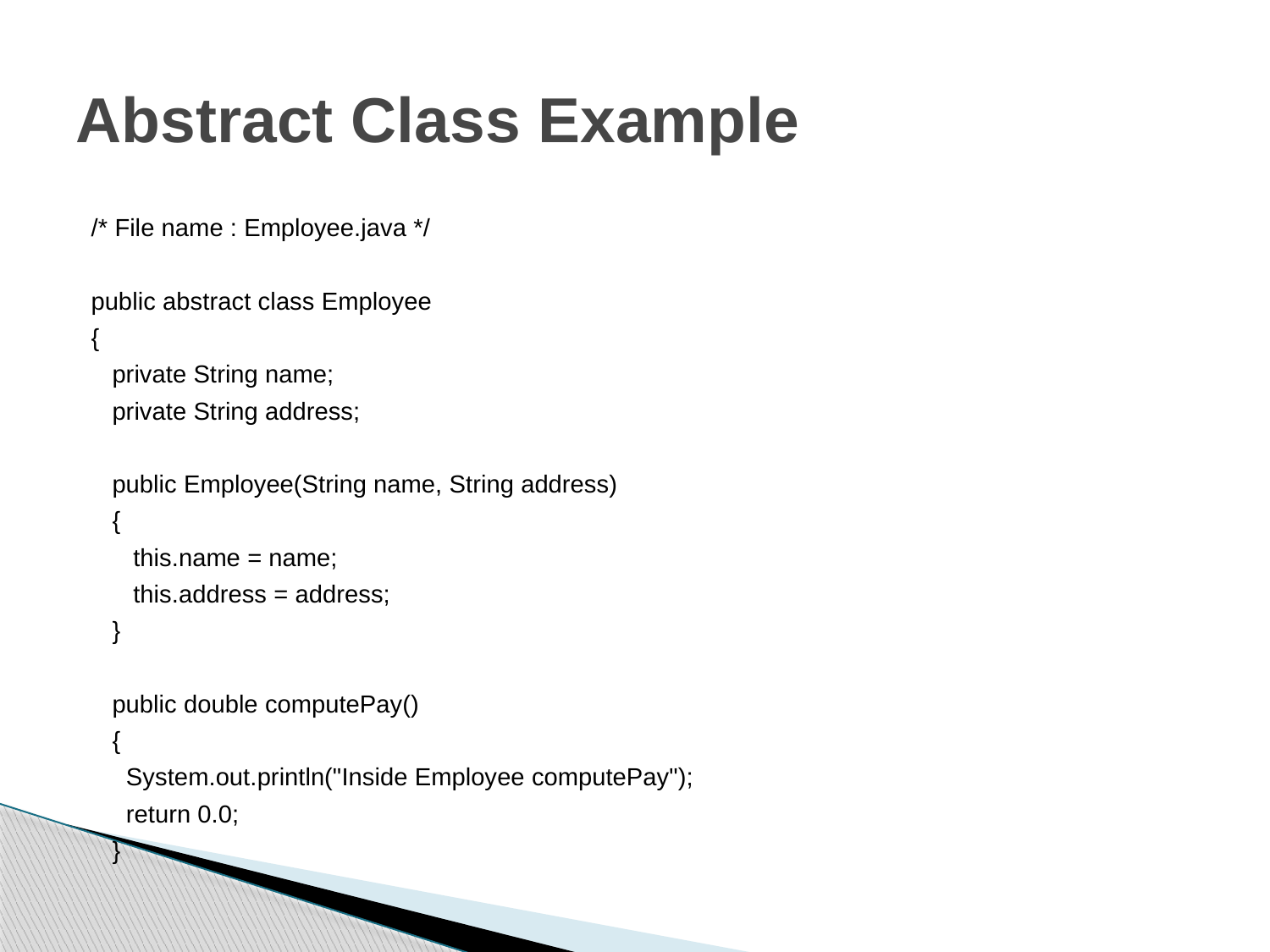

# Abstract Class Example
/* File name : Employee.java */

public abstract class Employee
{
   private String name;
   private String address;

   public Employee(String name, String address)
   {
      this.name = name;
      this.address = address;
   }

   public double computePay()
   {
     System.out.println("Inside Employee computePay");
     return 0.0;
   }